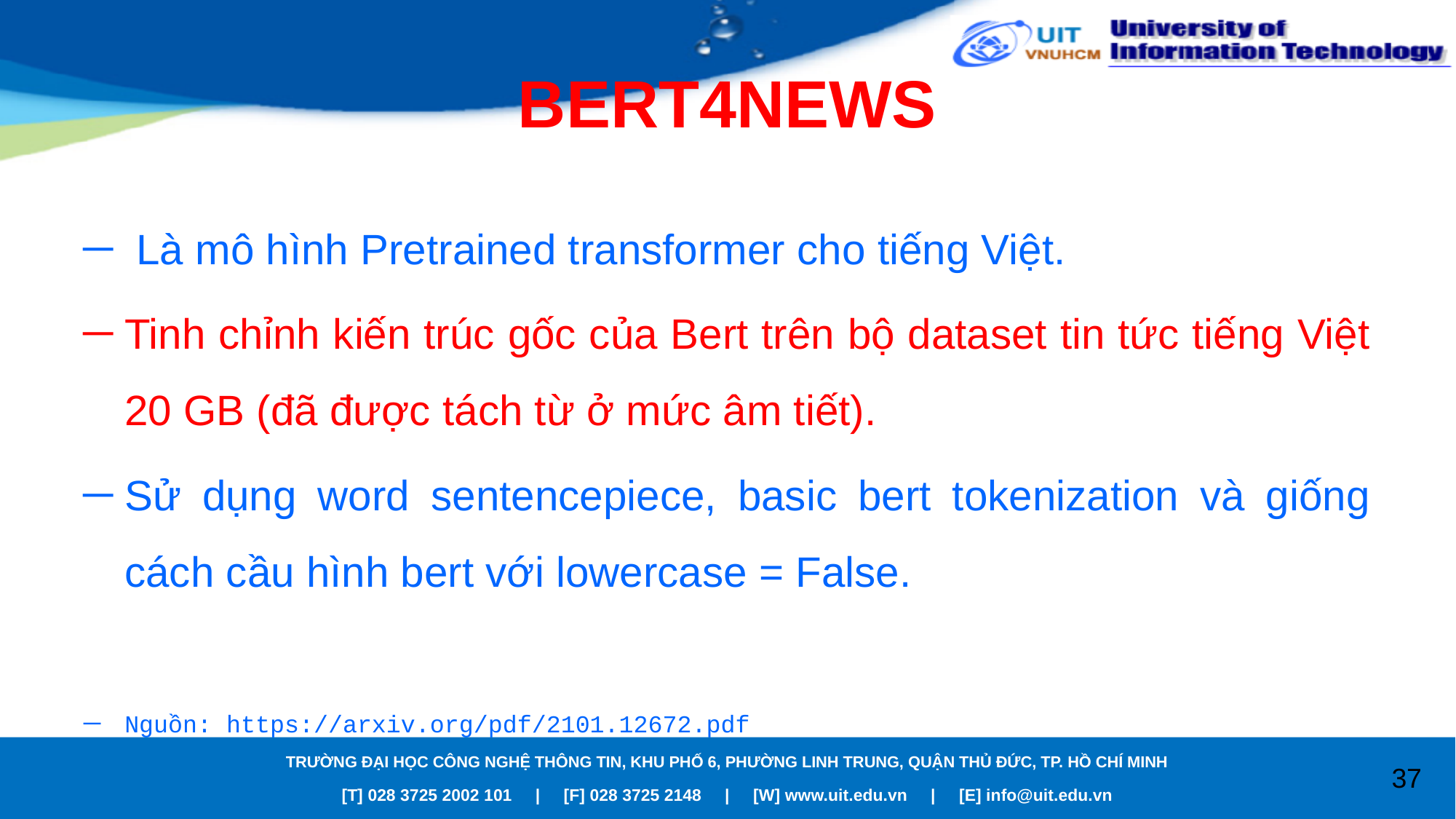

# BERT4NEWS
 Là mô hình Pretrained transformer cho tiếng Việt.
Tinh chỉnh kiến trúc gốc của Bert trên bộ dataset tin tức tiếng Việt 20 GB (đã được tách từ ở mức âm tiết).
Sử dụng word sentencepiece, basic bert tokenization và giống cách cầu hình bert với lowercase = False.
Nguồn: https://arxiv.org/pdf/2101.12672.pdf